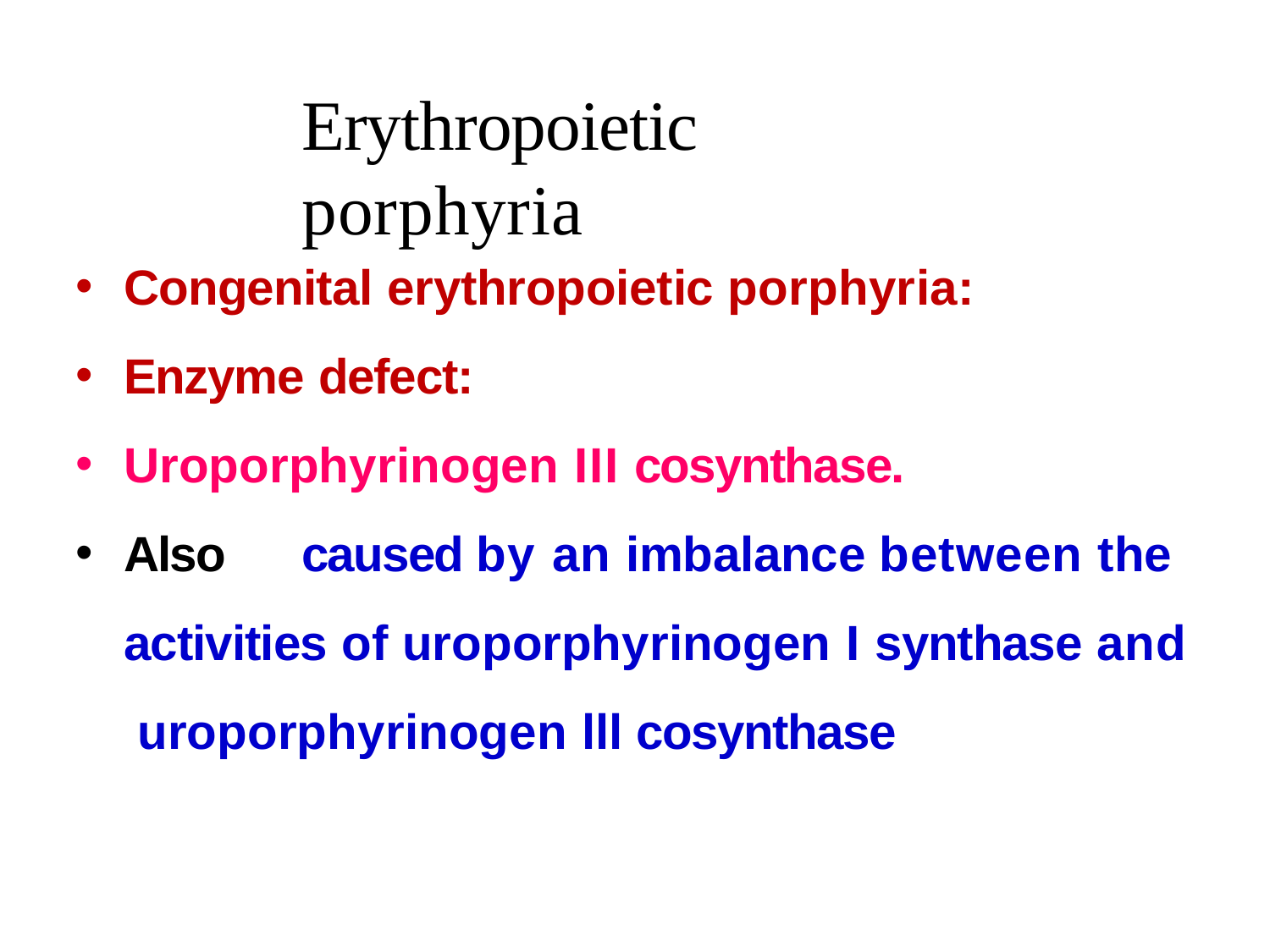

# Erythropoietic porphyria
Congenital erythropoietic porphyria:
Enzyme defect:
Uroporphyrinogen III cosynthase.
Also	caused by an imbalance between the  activities of uroporphyrinogen I synthase and  uroporphyrinogen lll cosynthase